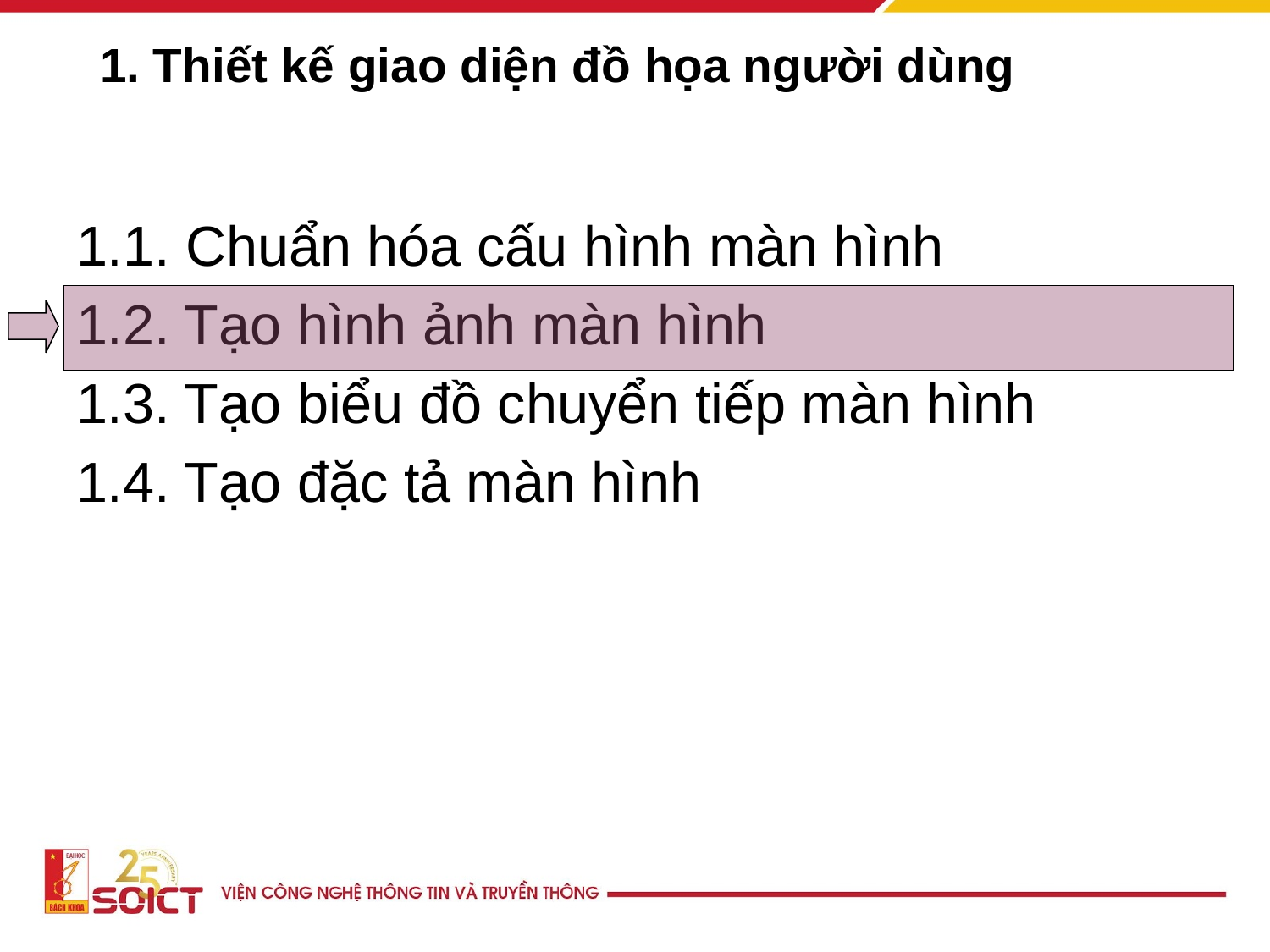

# 1. Thiết kế giao diện đồ họa người dùng
1.1. Chuẩn hóa cấu hình màn hình
1.2. Tạo hình ảnh màn hình
1.3. Tạo biểu đồ chuyển tiếp màn hình
1.4. Tạo đặc tả màn hình

8